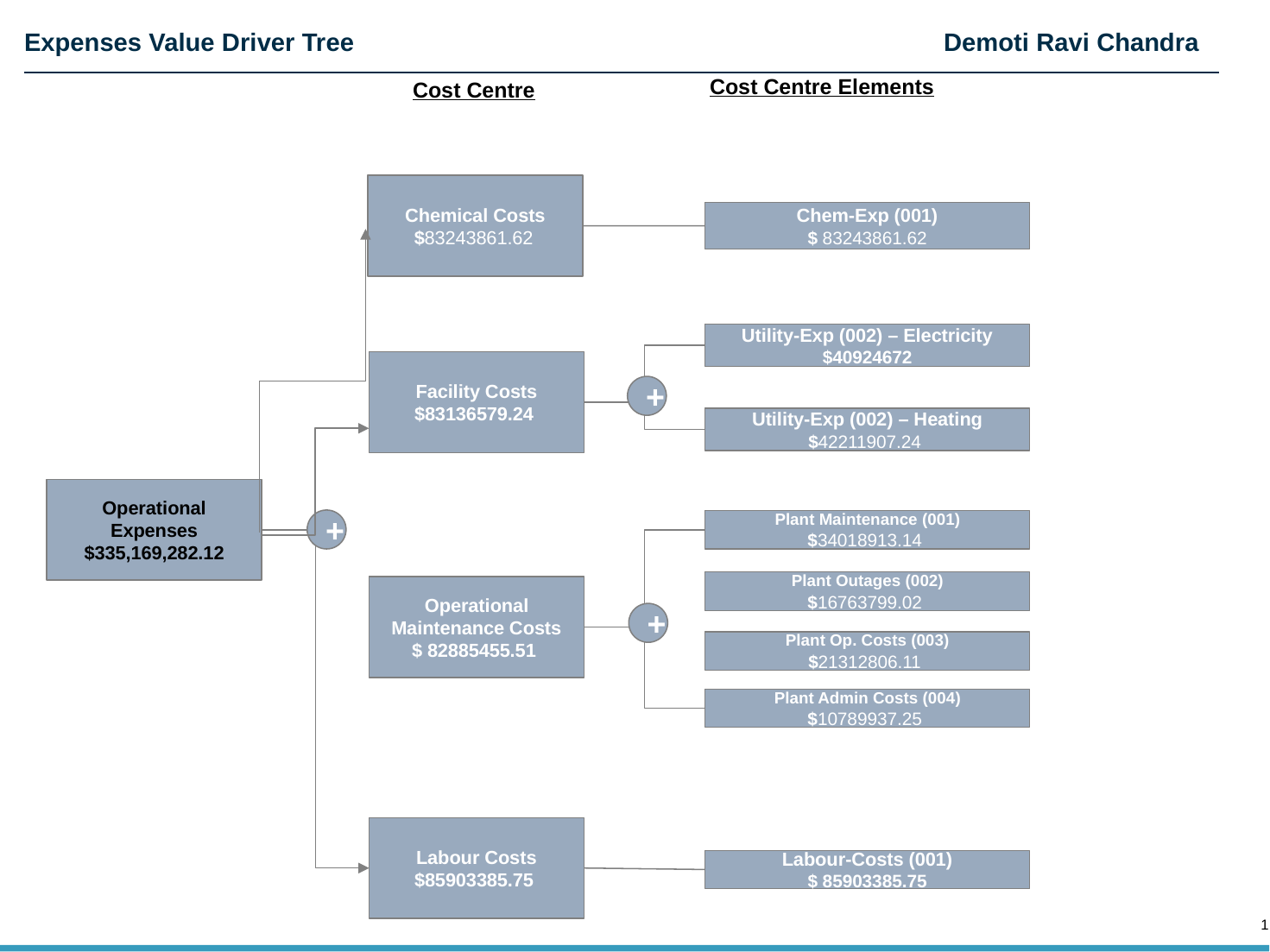

# Expenses Value Driver Tree                                                                                   Demoti Ravi Chandra
Cost Centre Elements
Cost Centre
Chemical Costs
$83243861.62
Chem-Exp (001)
$ 83243861.62
Utility-Exp (002) – Electricity
$40924672
Facility Costs
$83136579.24
+
Utility-Exp (002) – Heating
$42211907.24
Operational Expenses
$335,169,282.12
+
Plant Maintenance (001)
$34018913.14
Plant Outages (002)
$16763799.02
Operational Maintenance Costs
$ 82885455.51
+
Plant Op. Costs (003)
$21312806.11
Plant Admin Costs (004)
$10789937.25
Labour Costs
$85903385.75
Labour-Costs (001)
$ 85903385.75